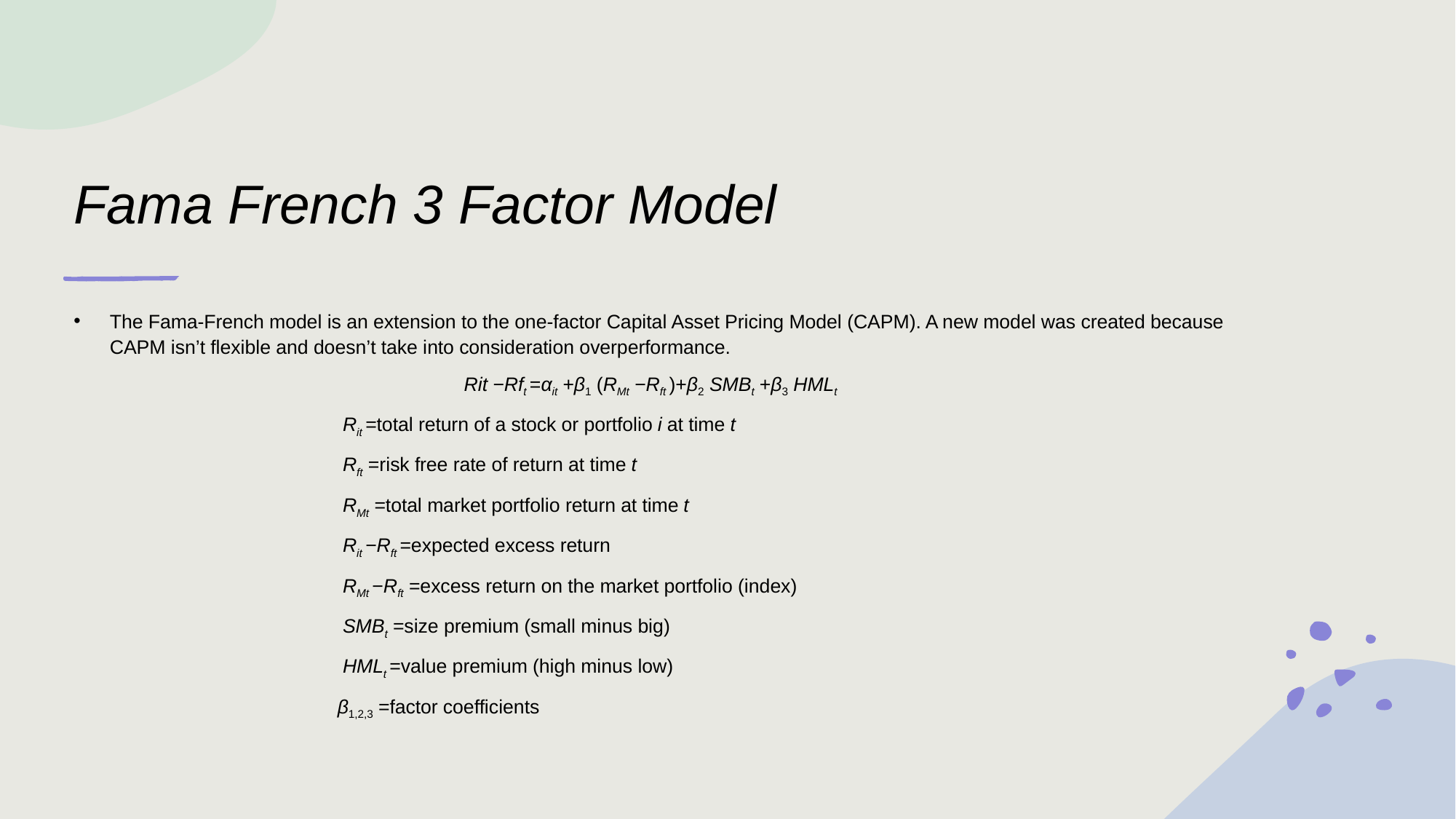

# Fama French 3 Factor Model
The Fama-French model is an extension to the one-factor Capital Asset Pricing Model (CAPM). A new model was created because CAPM isn’t flexible and doesn’t take into consideration overperformance.
                                                                          Rit −Rft =αit +β1 (RMt −Rft )+β2 SMBt +β3 HMLt
                                                   Rit =total return of a stock or portfolio i at time t
                                                   Rft =risk free rate of return at time t
                                                   RMt =total market portfolio return at time t
                                                   Rit −Rft =expected excess return
                                                   RMt −Rft =excess return on the market portfolio (index)
                                                   SMBt =size premium (small minus big)
                                                   HMLt =value premium (high minus low)
                                                  β1,2,3 =factor coefficients